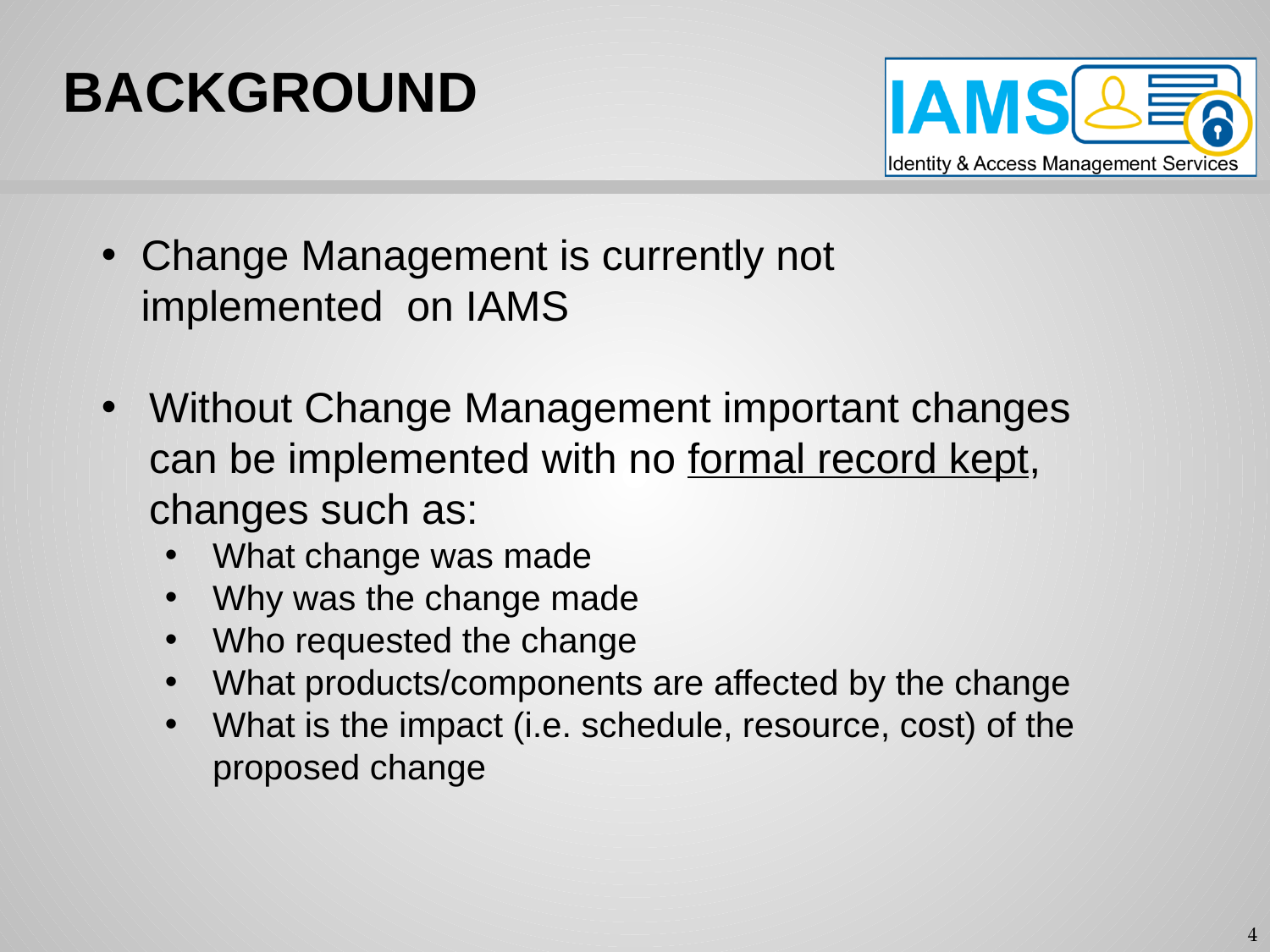

BACKGROUND

Change Management is currently not implemented  on IAMS

Without Change Management important changes can be implemented with no formal record kept, changes such as:
What change was made
Why was the change made
Who requested the change
What products/components are affected by the change
What is the impact (i.e. schedule, resource, cost) of the proposed change